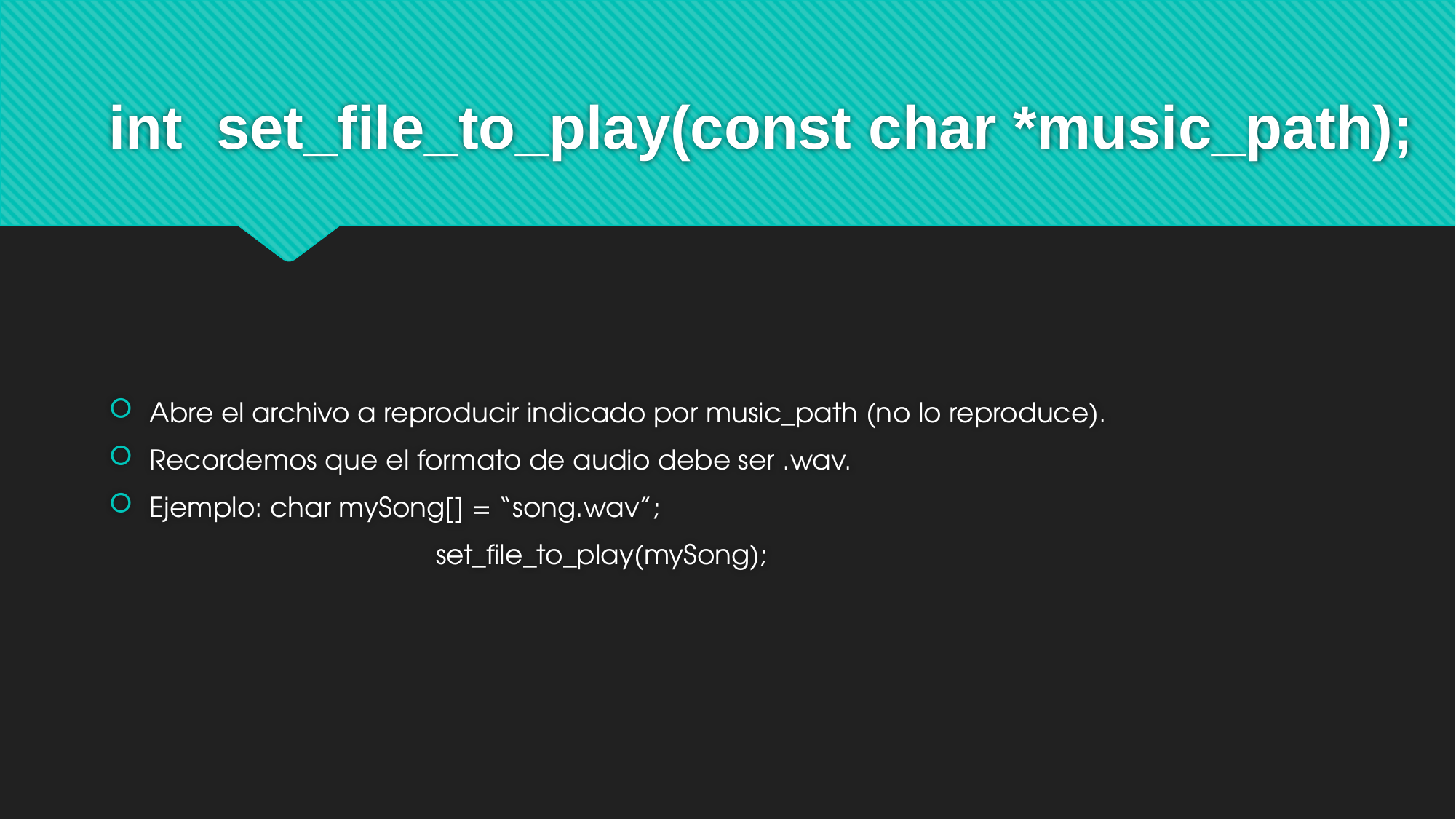

# int  set_file_to_play(const char *music_path);
Abre el archivo a reproducir indicado por music_path (no lo reproduce).
Recordemos que el formato de audio debe ser .wav.
Ejemplo: char mySong[] = “song.wav”;
			set_file_to_play(mySong);